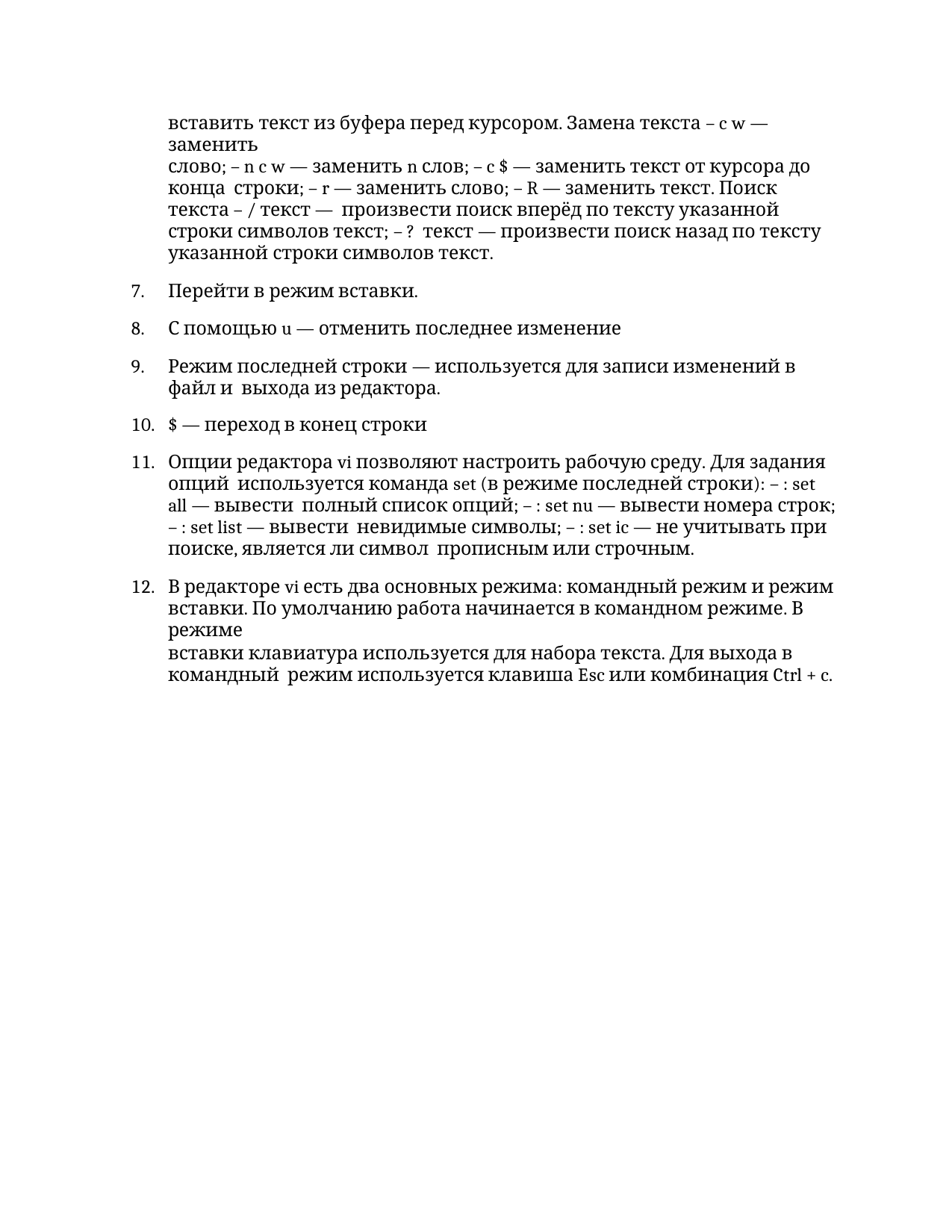

вставить текст из буфера перед курсором. Замена текста – c w — заменить
слово; – n c w — заменить n слов; – c $ — заменить текст от курсора до конца  строки; – r — заменить слово; – R — заменить текст. Поиск текста – / текст —  произвести поиск вперёд по тексту указанной строки символов текст; – ?  текст — произвести поиск назад по тексту указанной строки символов текст.
Перейти в режим вставки.
С помощью u — отменить последнее изменение
Режим последней строки — используется для записи изменений в файл и  выхода из редактора.
$ — переход в конец строки
Опции редактора vi позволяют настроить рабочую среду. Для задания опций  используется команда set (в режиме последней строки): – : set all — вывести  полный список опций; – : set nu — вывести номера строк; – : set list — вывести  невидимые символы; – : set ic — не учитывать при поиске, является ли символ  прописным или строчным.
В редакторе vi есть два основных режима: командный режим и режим
вставки. По умолчанию работа начинается в командном режиме. В режиме
вставки клавиатура используется для набора текста. Для выхода в командный  режим используется клавиша Esc или комбинация Ctrl + c.